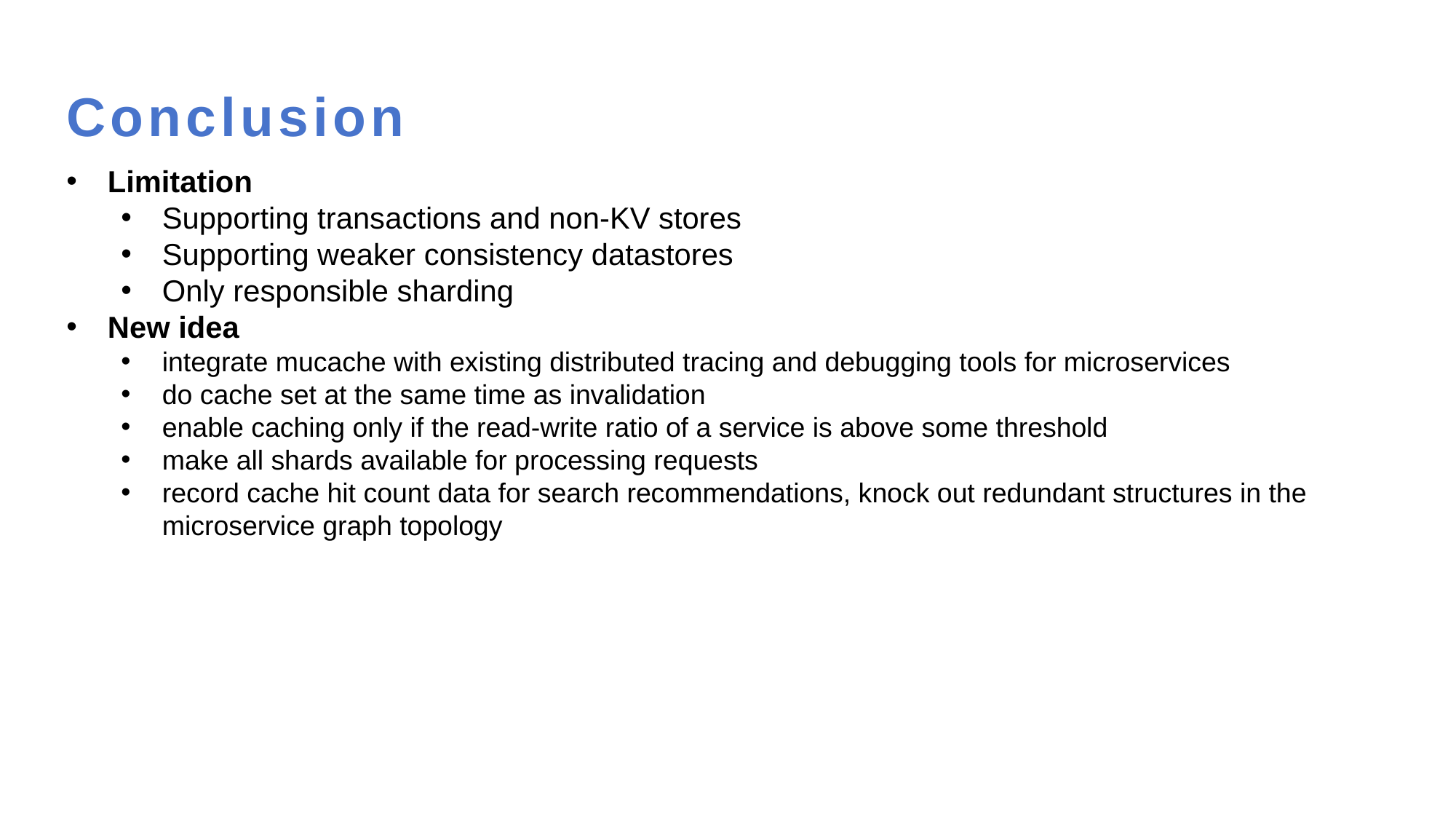

# Conclusion
Limitation
Supporting transactions and non-KV stores
Supporting weaker consistency datastores
Only responsible sharding
New idea
integrate mucache with existing distributed tracing and debugging tools for microservices
do cache set at the same time as invalidation
enable caching only if the read-write ratio of a service is above some threshold
make all shards available for processing requests
record cache hit count data for search recommendations, knock out redundant structures in the microservice graph topology
16